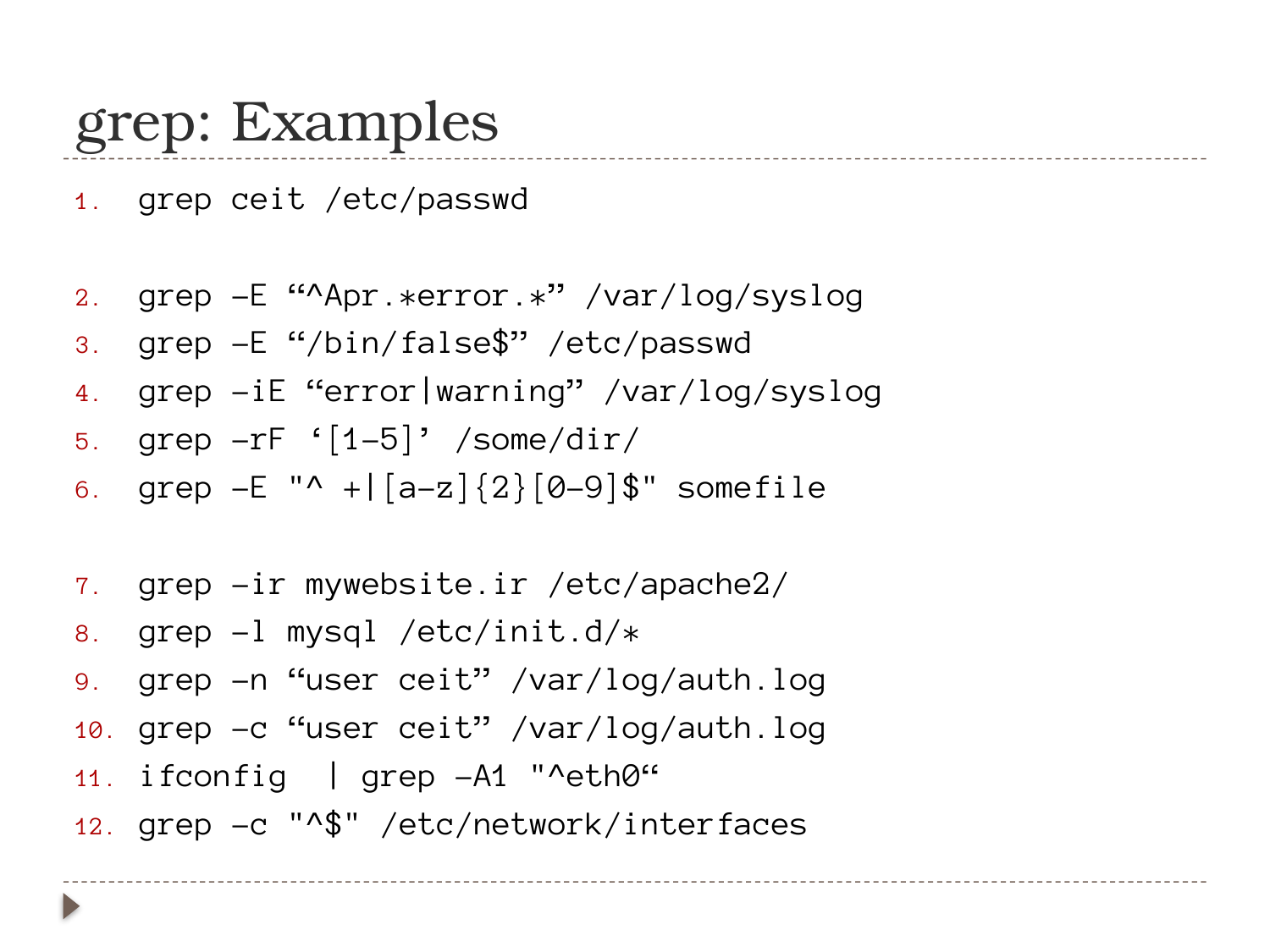

# grep: Examples
grep ceit /etc/passwd

grep -E “^Apr.*error.*” /var/log/syslog
grep -E “/bin/false$” /etc/passwd
grep -iE “error|warning” /var/log/syslog
grep -rF ‘[1-5]’ /some/dir/
grep -E "^ +|[a-z]{2}[0-9]$" somefile

grep -ir mywebsite.ir /etc/apache2/
grep -l mysql /etc/init.d/*
grep -n “user ceit” /var/log/auth.log
grep -c “user ceit” /var/log/auth.log
ifconfig  | grep -A1 "^eth0“
grep -c "^$" /etc/network/interfaces